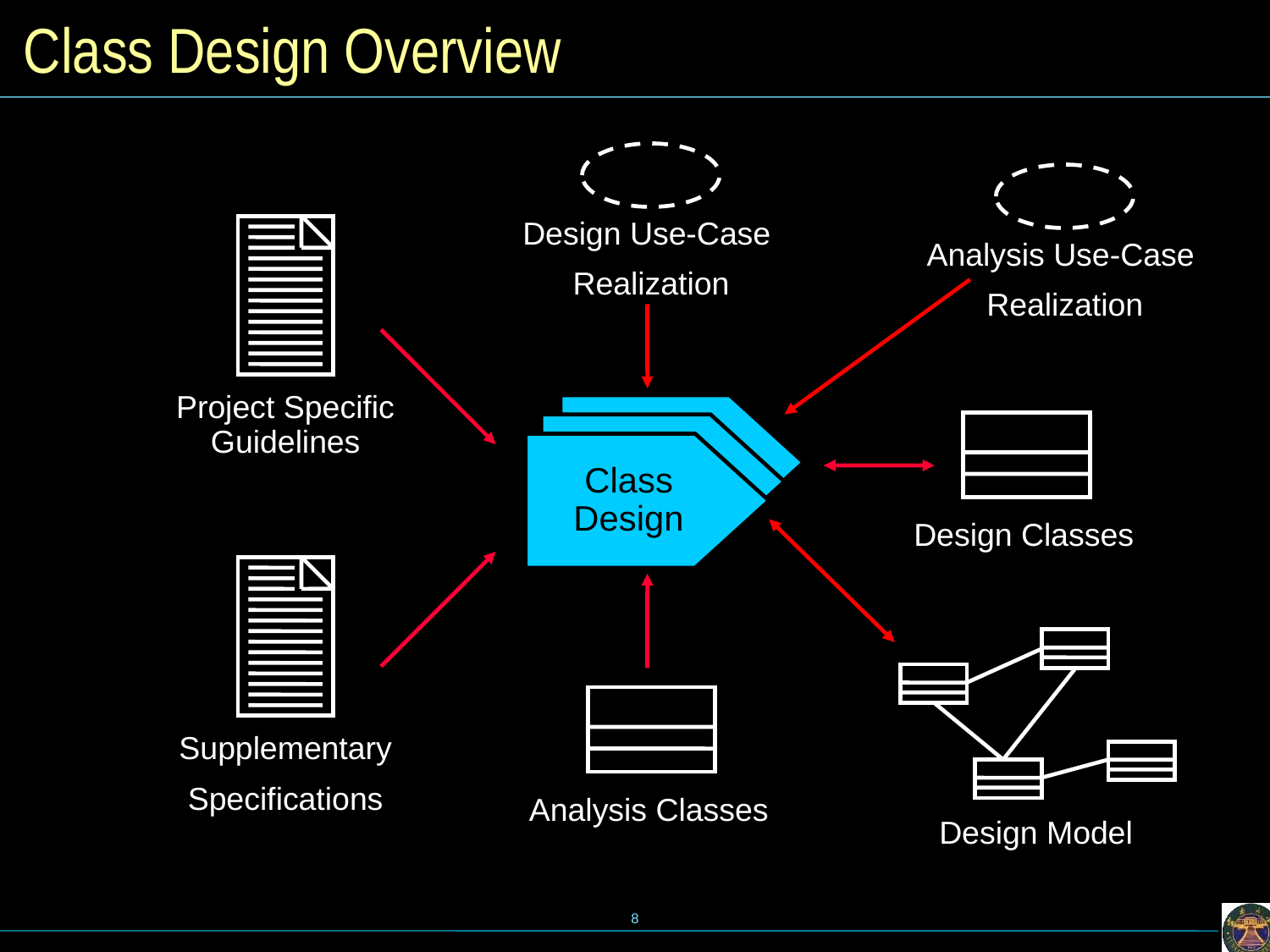

# Class Design Overview

Design Use-Case
Realization

Analysis Use-Case
Realization

Project Specific
Guidelines

Design Classes

Class
Design

Supplementary
Specifications

Design Model

Analysis Classes